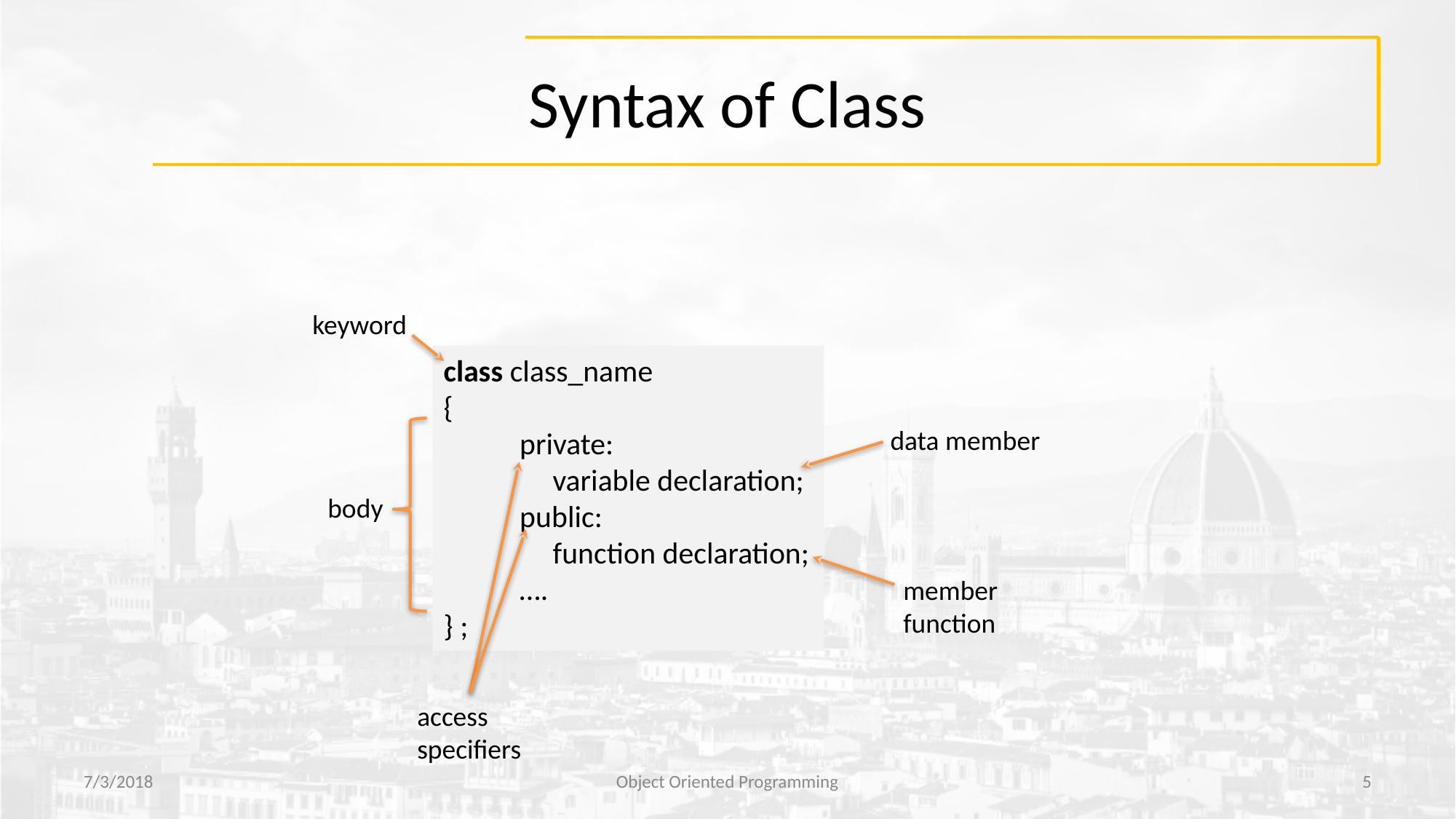

# Syntax of Class

keyword
class class_name
{
           private:
	variable declaration;
           public:
	function declaration;
           ….
} ;
data member

body
member
function
access
specifiers
7/3/2018
Object Oriented Programming
5